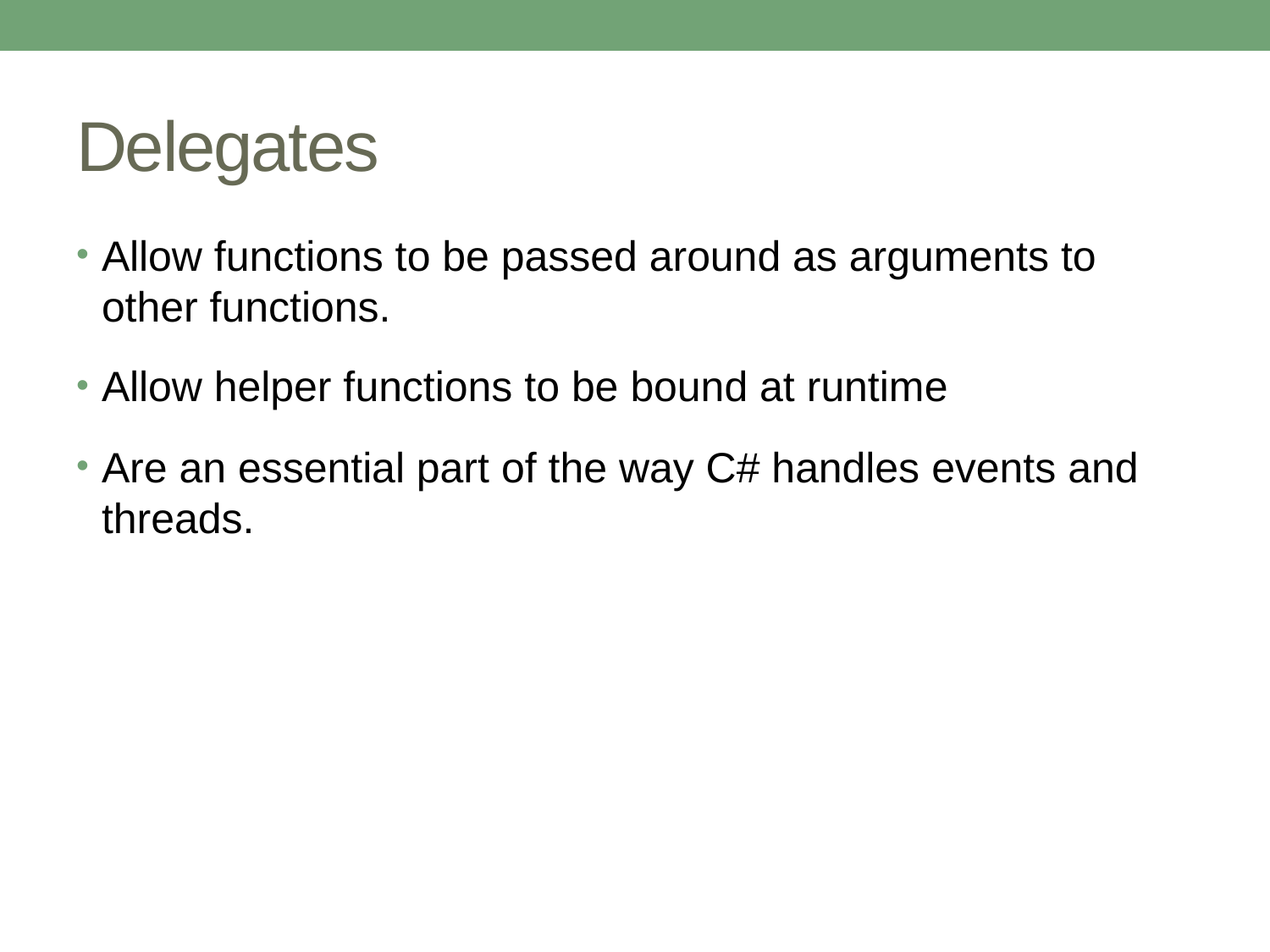

# Delegates
Allow functions to be passed around as arguments to other functions.
Allow helper functions to be bound at runtime
Are an essential part of the way C# handles events and threads.